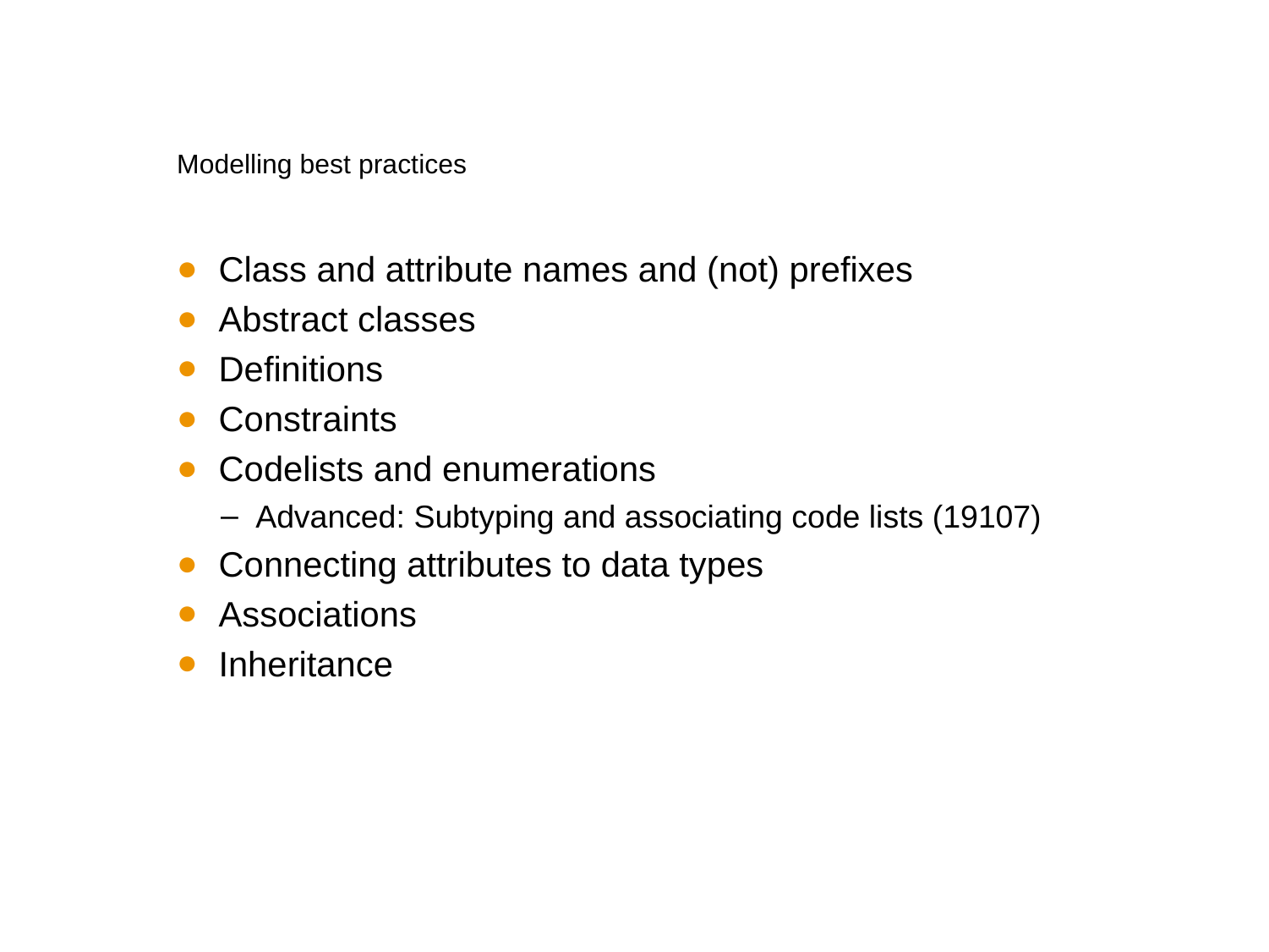

# Modelling best practices
Class and attribute names and (not) prefixes
Abstract classes
Definitions
Constraints
Codelists and enumerations
Advanced: Subtyping and associating code lists (19107)
Connecting attributes to data types
Associations
Inheritance

UML BP Shenzhen
25/11/2014